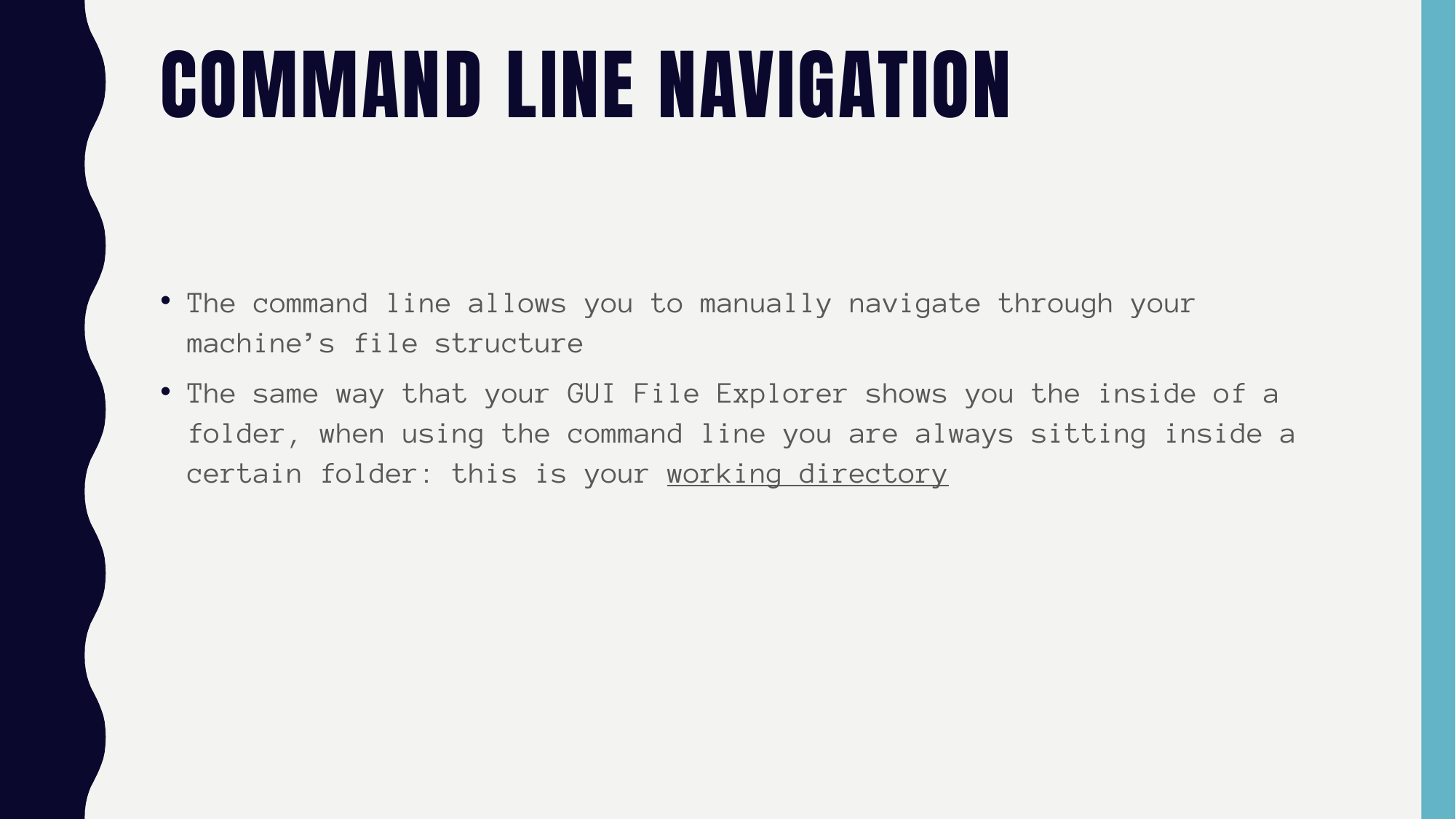

# command line navigation
The command line allows you to manually navigate through your machine’s file structure
The same way that your GUI File Explorer shows you the inside of a folder, when using the command line you are always sitting inside a certain folder: this is your working directory